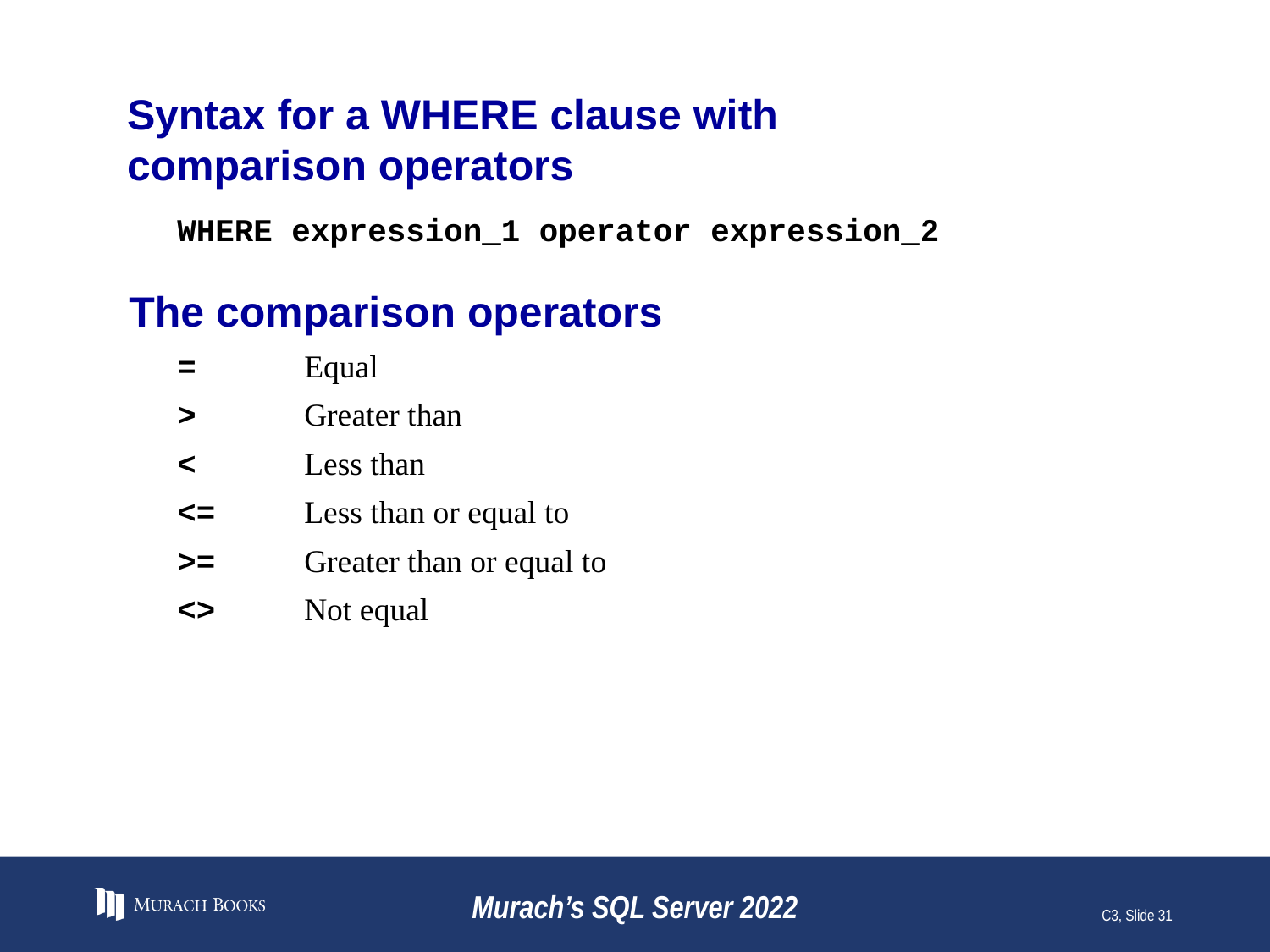

# Syntax for a WHERE clause with comparison operators
WHERE expression_1 operator expression_2
The comparison operators
=	Equal
>	Greater than
<	Less than
<=	Less than or equal to
>=	Greater than or equal to
<>	Not equal

Murach’s SQL Server 2022

C3, Slide 31